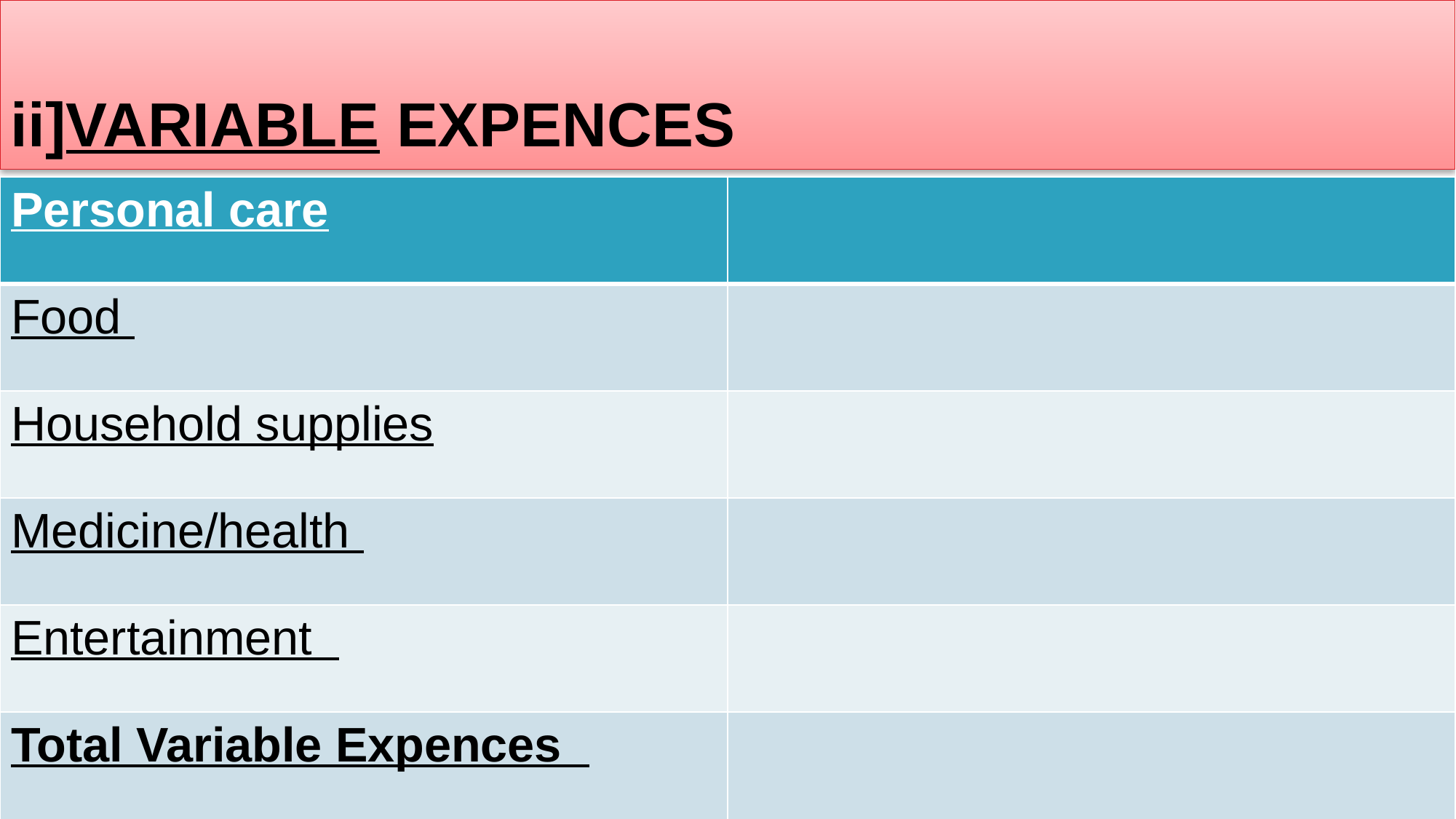

# ii]VARIABLE EXPENCES

| Personal care |  |
| --- | --- |
| Food |  |
| Household supplies |  |
| Medicine/health |  |
| Entertainment |  |
| Total Variable Expences |  |